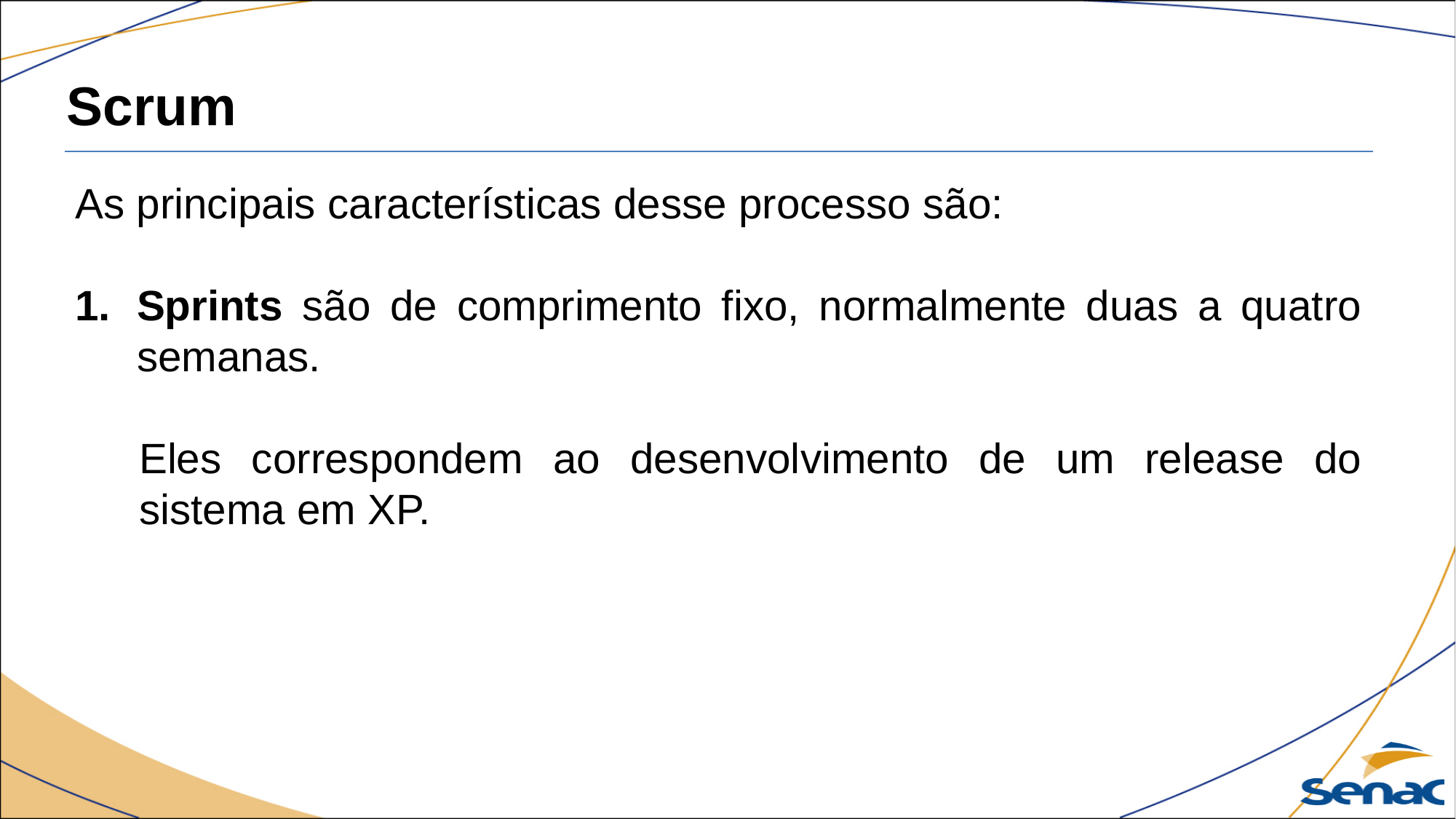

Scrum
As principais características desse processo são:

Sprints são de comprimento fixo, normalmente duas a quatro semanas.

Eles correspondem ao desenvolvimento de um release do sistema em XP.